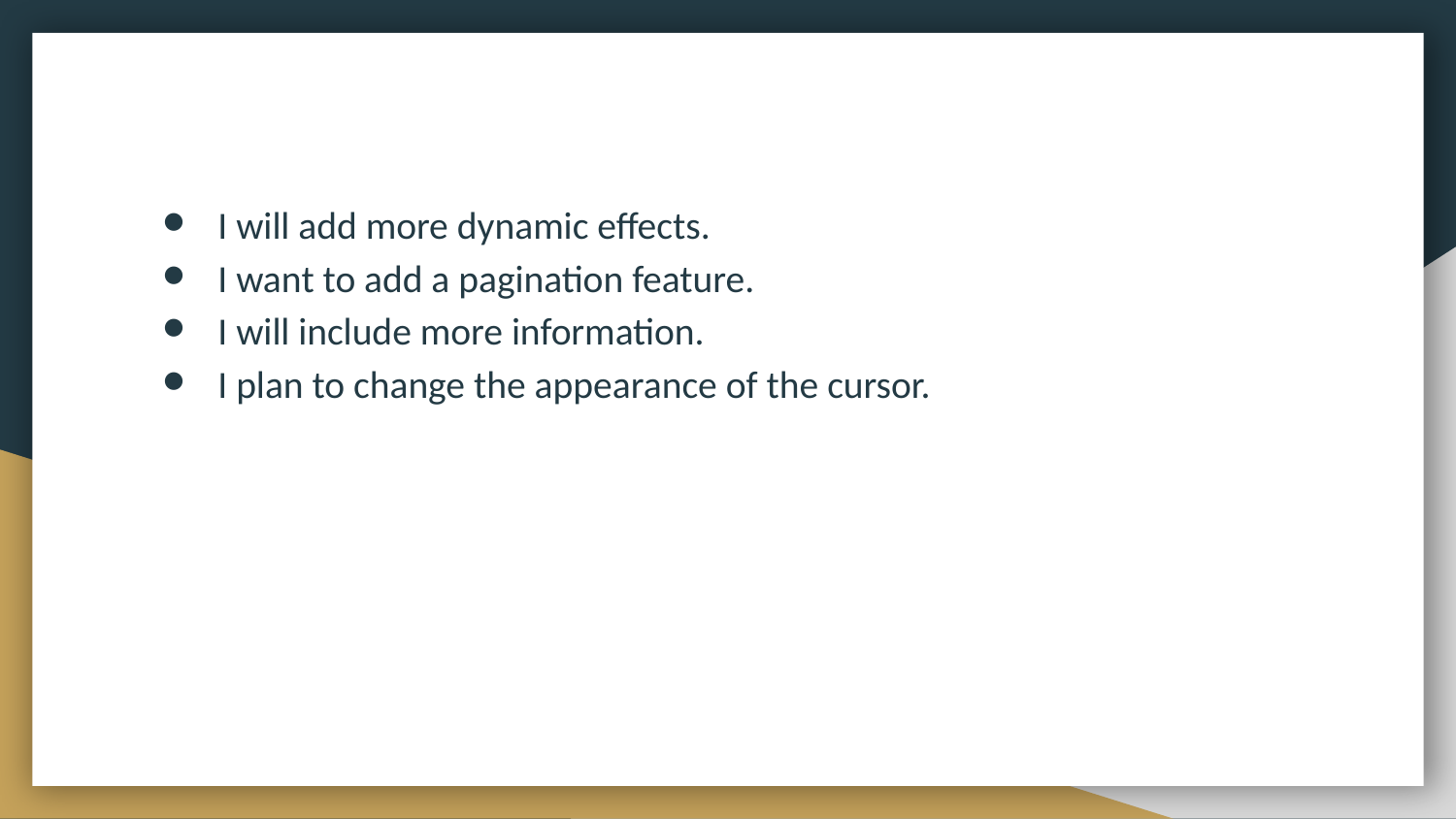

I will add more dynamic effects.
I want to add a pagination feature.
I will include more information.
I plan to change the appearance of the cursor.